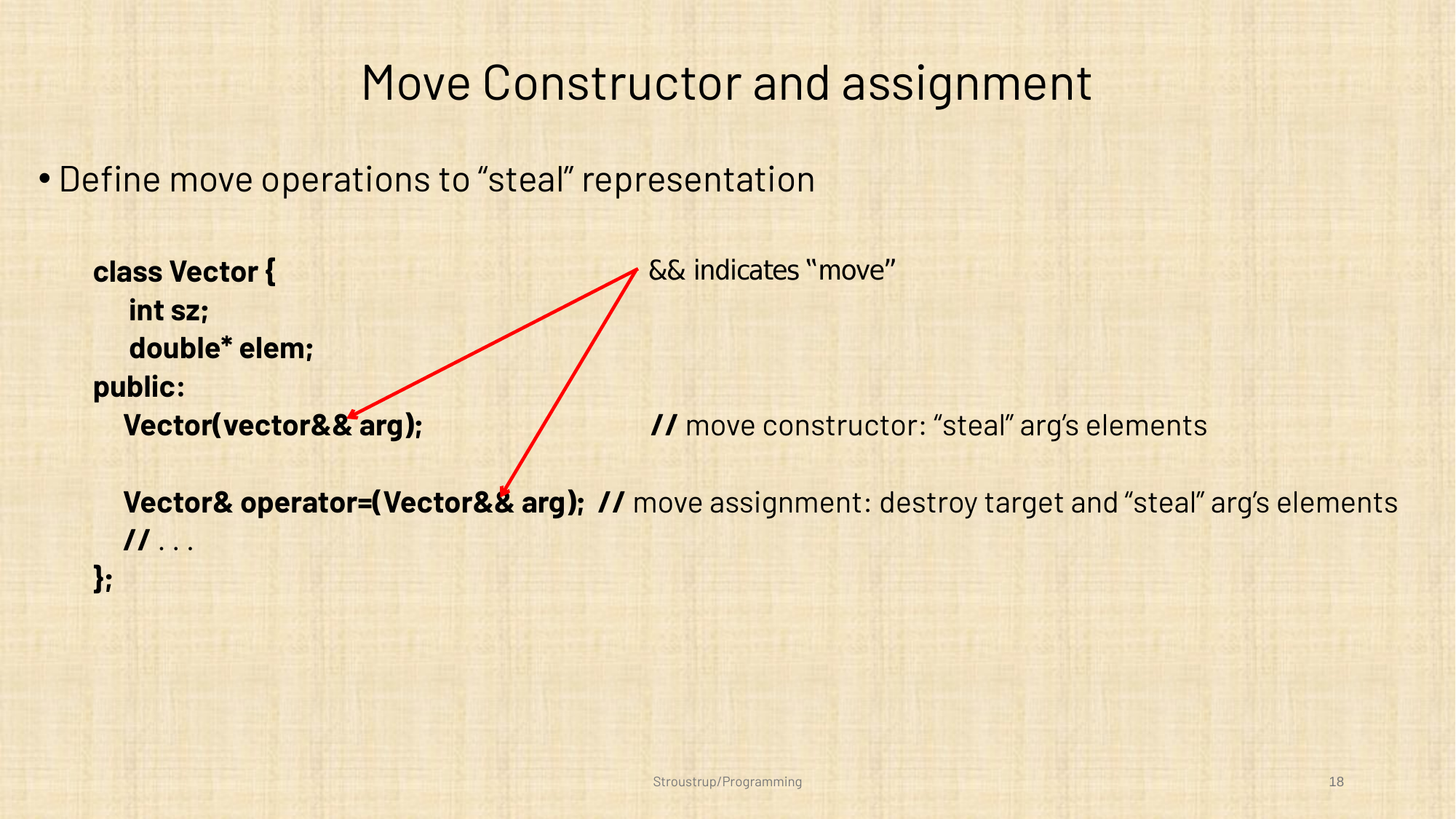

# Move Constructor and assignment
Define move operations to “steal” representation

class Vector {
      int sz;
      double* elem;
public:
     Vector(vector&& arg);                      	  // move constructor: “steal” arg’s elements

     Vector& operator=(Vector&& arg);  // move assignment: destroy target and “steal” arg’s elements
     // . . .
};

&& indicates “move”
Stroustrup/Programming
18